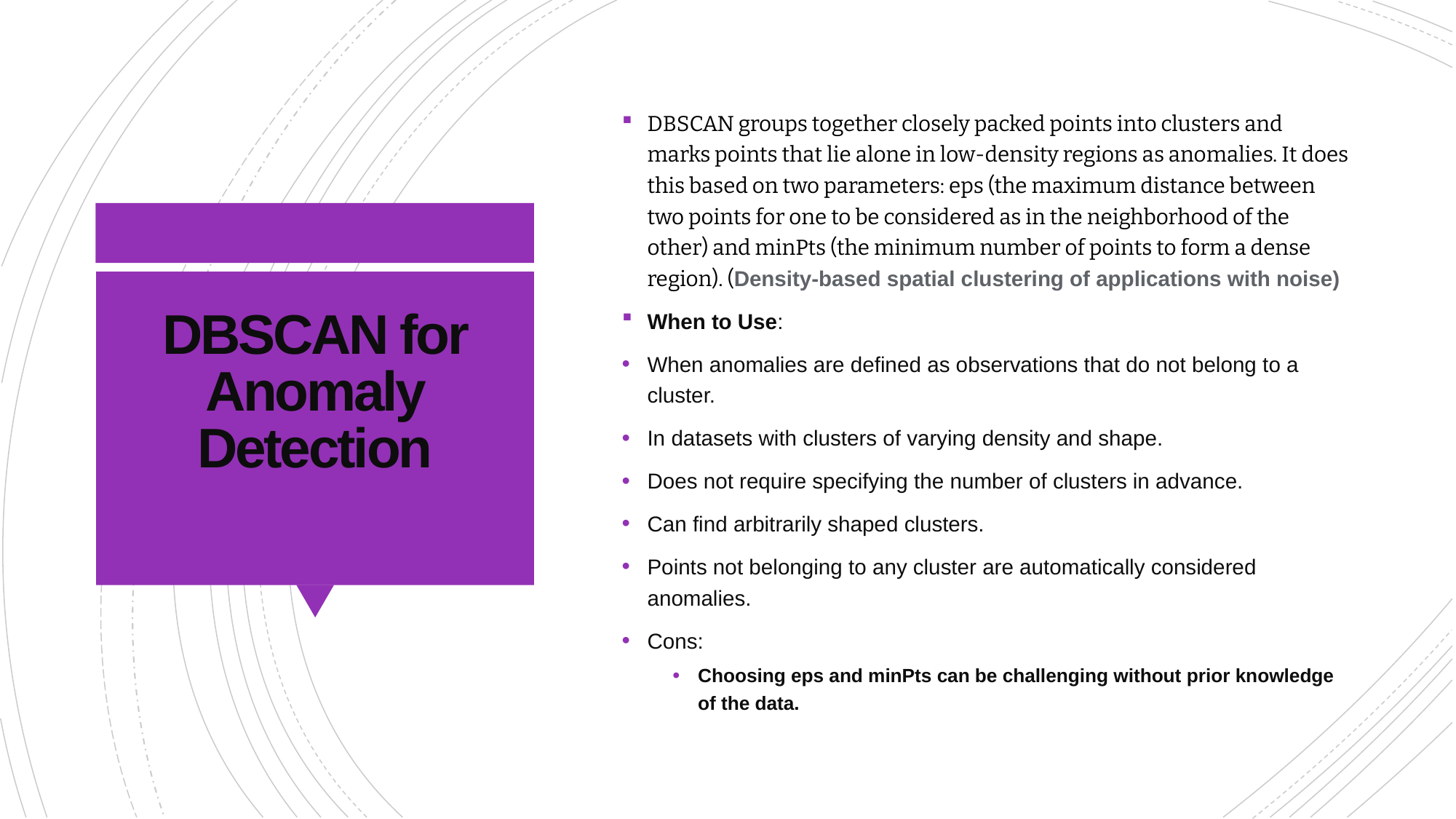

DBSCAN groups together closely packed points into clusters and marks points that lie alone in low-density regions as anomalies. It does this based on two parameters: eps (the maximum distance between two points for one to be considered as in the neighborhood of the other) and minPts (the minimum number of points to form a dense region). (Density-based spatial clustering of applications with noise)
When to Use:
When anomalies are defined as observations that do not belong to a cluster.
In datasets with clusters of varying density and shape.
Does not require specifying the number of clusters in advance.
Can find arbitrarily shaped clusters.
Points not belonging to any cluster are automatically considered anomalies.
Cons:
Choosing eps and minPts can be challenging without prior knowledge of the data.
# DBSCAN for Anomaly Detection